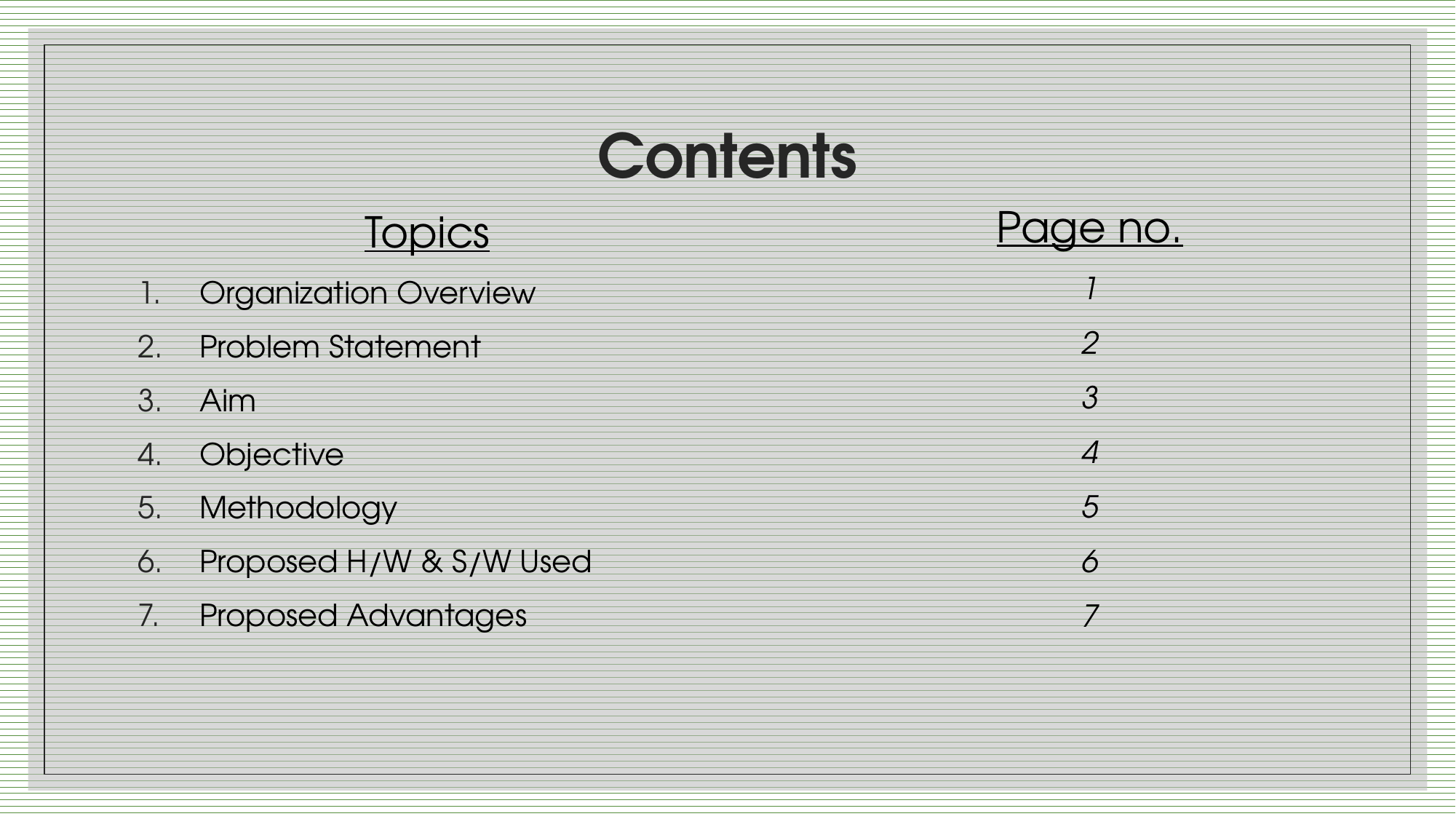

# Contents
Topics
Organization Overview
Problem Statement
Aim
Objective
Methodology
Proposed H/W & S/W Used
Proposed Advantages

Page no.
1
2
3
4
5
6
7